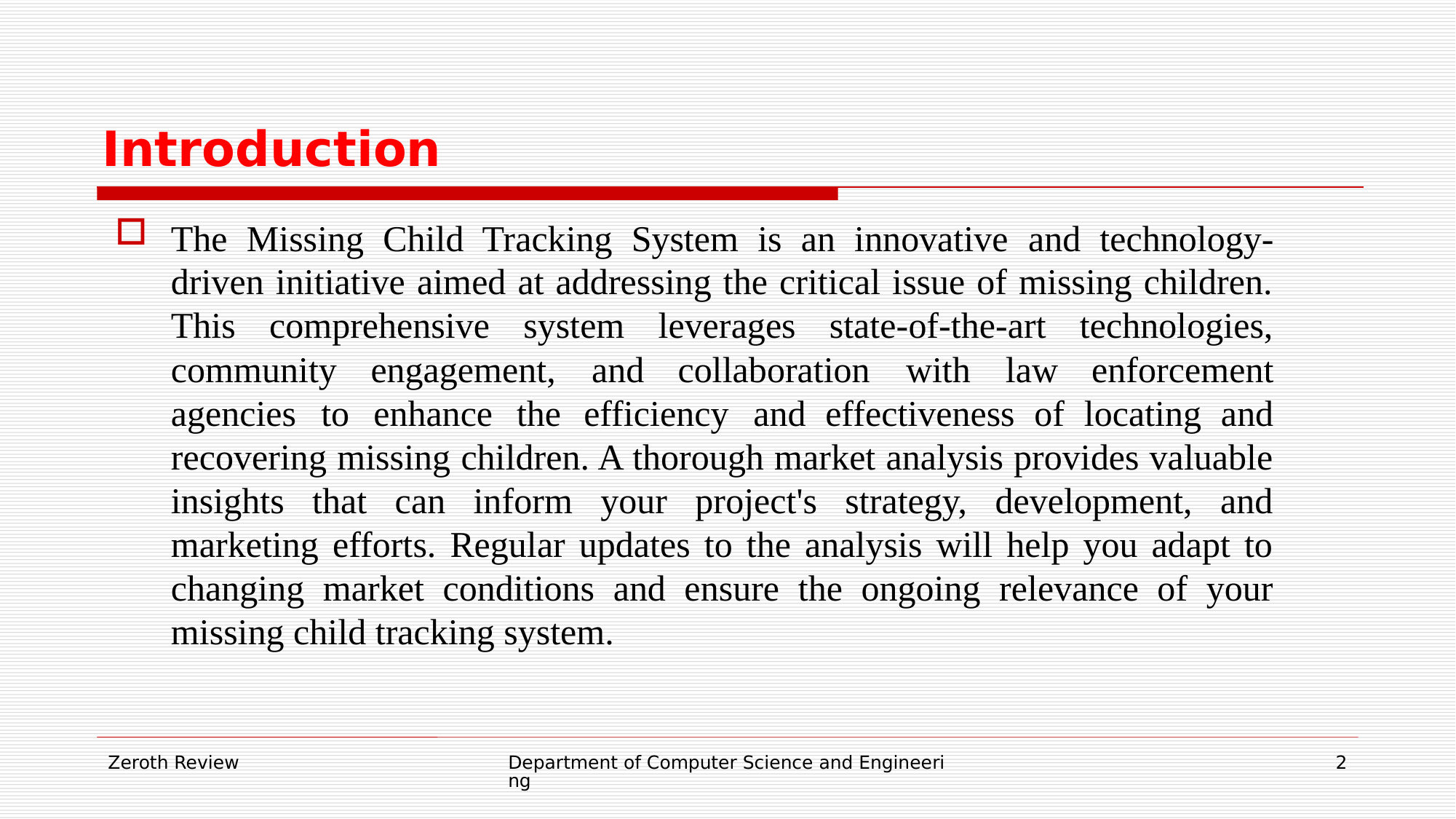

# Introduction
The Missing Child Tracking System is an innovative and technology-driven initiative aimed at addressing the critical issue of missing children. This comprehensive system leverages state-of-the-art technologies, community engagement, and collaboration with law enforcement agencies to enhance the efficiency and effectiveness of locating and recovering missing children. A thorough market analysis provides valuable insights that can inform your project's strategy, development, and marketing efforts. Regular updates to the analysis will help you adapt to changing market conditions and ensure the ongoing relevance of your missing child tracking system.

Zeroth Review
Department of Computer Science and Engineering
2